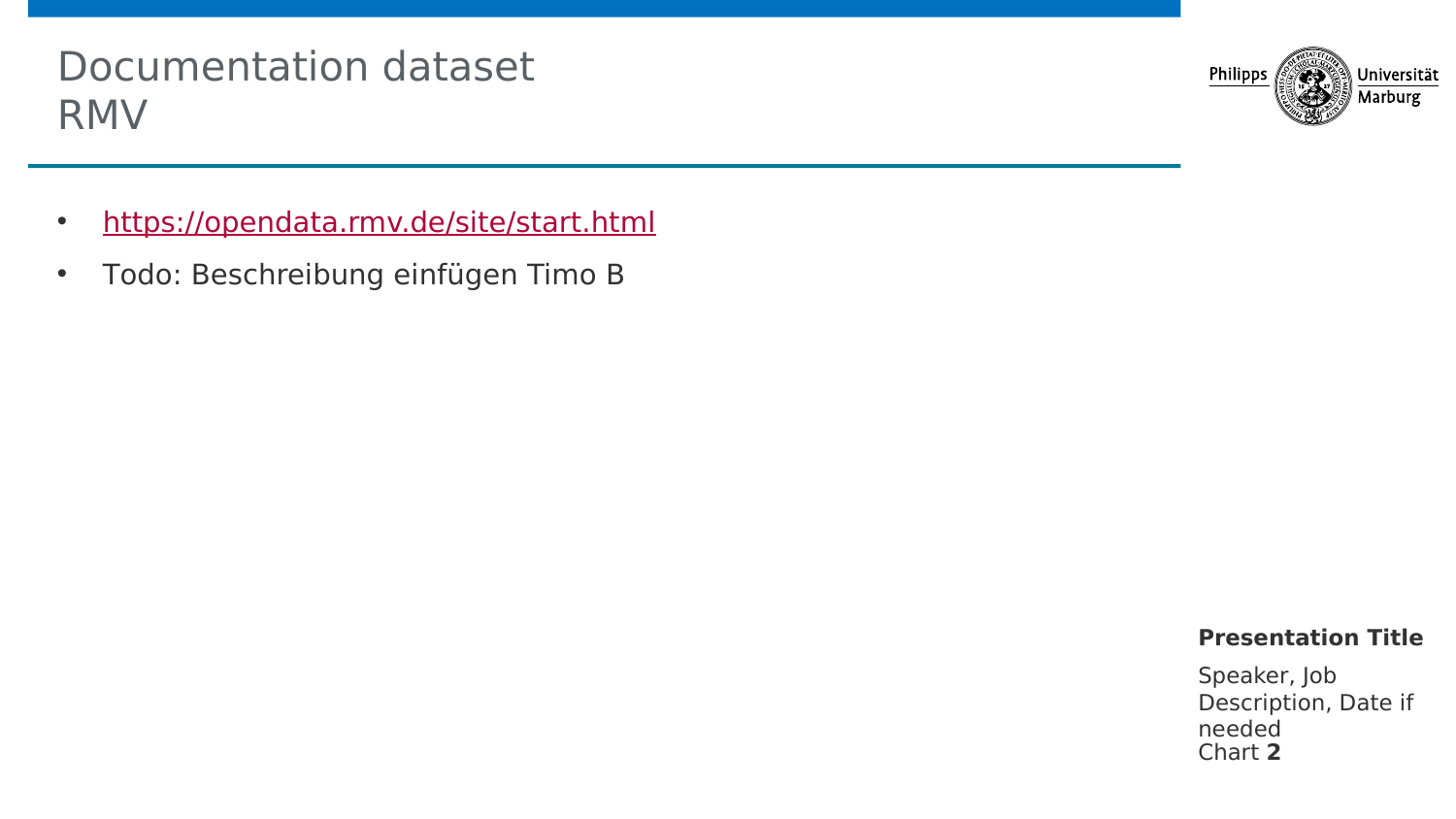

# Documentation dataset RMV
https://opendata.rmv.de/site/start.html
Todo: Beschreibung einfügen Timo B
Presentation Title
Speaker, Job Description, Date if needed
Chart 2